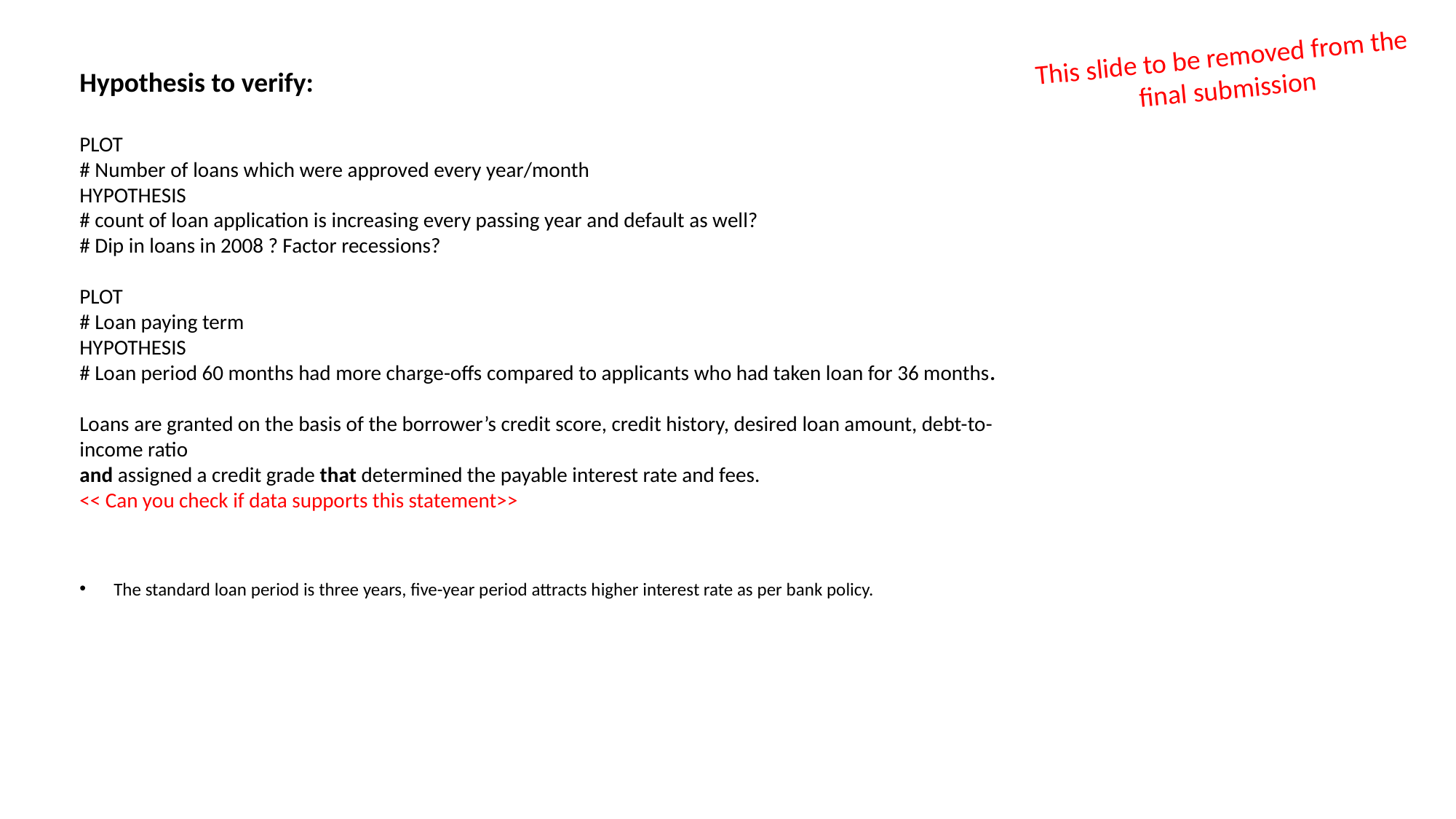

This slide to be removed from the
final submission
Hypothesis to verify:

PLOT
# Number of loans which were approved every year/month
HYPOTHESIS
# count of loan application is increasing every passing year and default as well?
# Dip in loans in 2008 ? Factor recessions?

PLOT
# Loan paying term
HYPOTHESIS
# Loan period 60 months had more charge-offs compared to applicants who had taken loan for 36 months.

Loans are granted on the basis of the borrower’s credit score, credit history, desired loan amount, debt-to-income ratio
and assigned a credit grade that determined the payable interest rate and fees.
<< Can you check if data supports this statement>>

The standard loan period is three years, five-year period attracts higher interest rate as per bank policy.